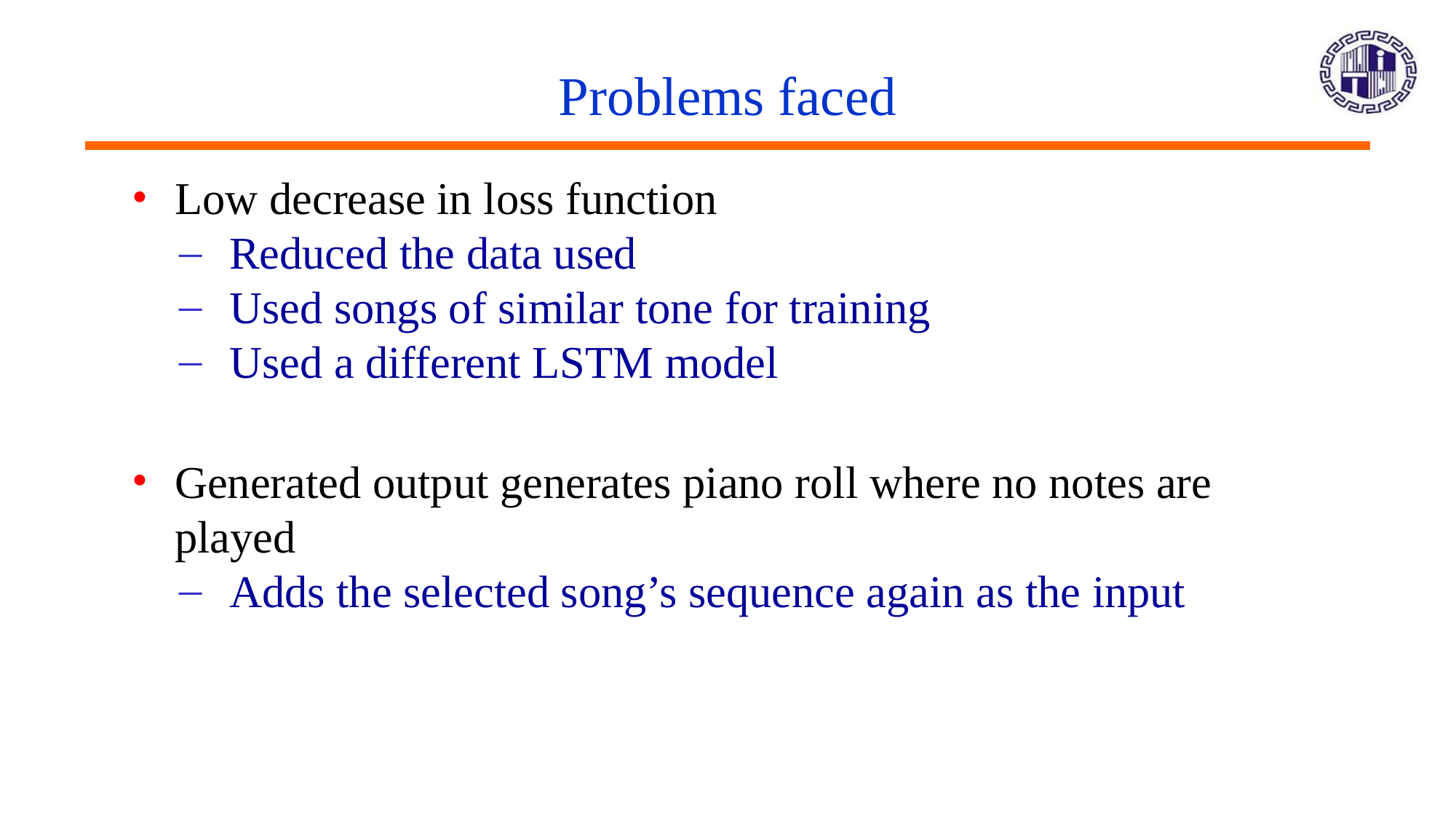

# Problems faced
Low decrease in loss function
Reduced the data used
Used songs of similar tone for training
Used a different LSTM model

Generated output generates piano roll where no notes are played
Adds the selected song’s sequence again as the input